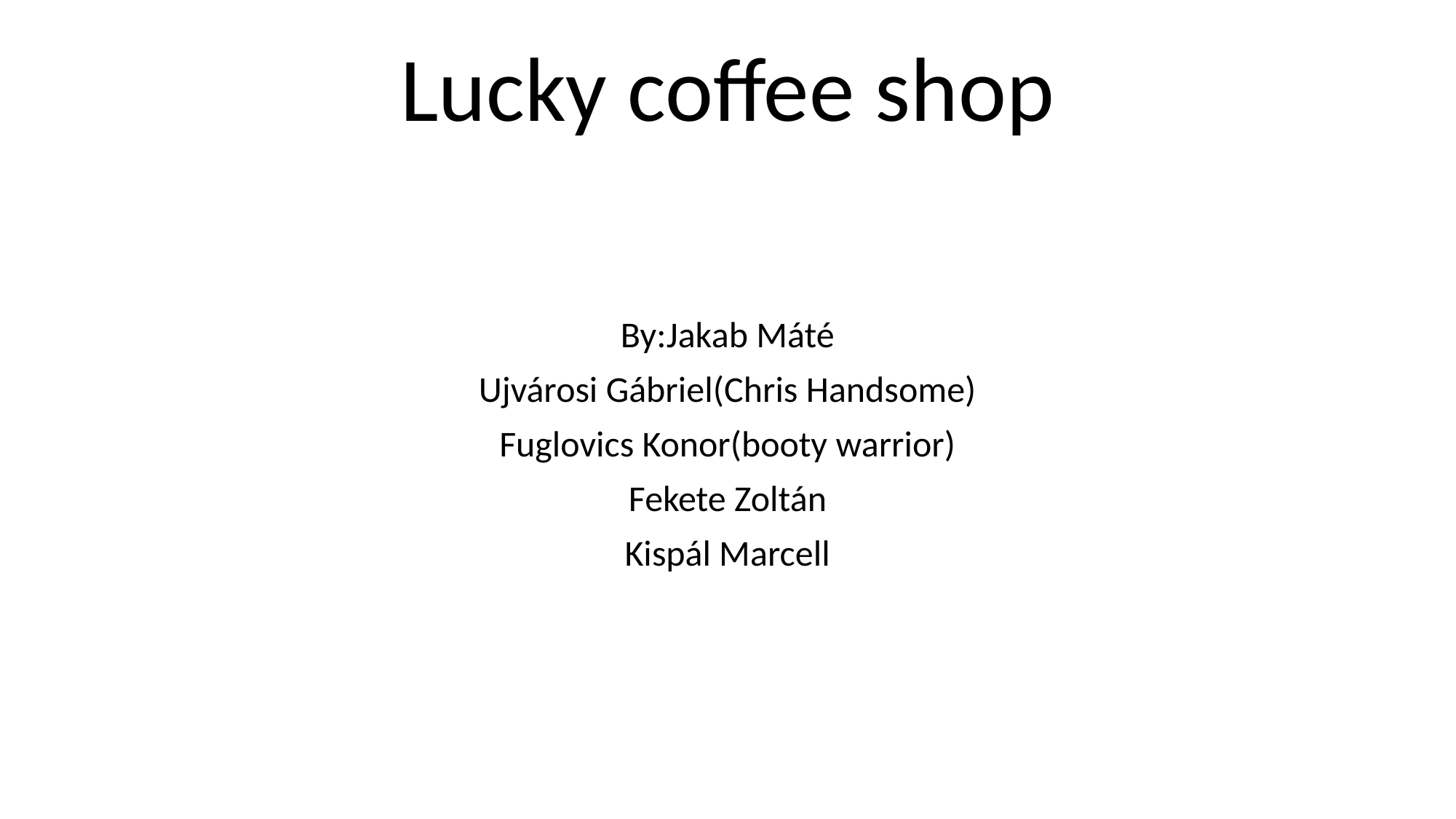

# Lucky coffee shop
By:Jakab Máté
Ujvárosi Gábriel(Chris Handsome)
Fuglovics Konor(booty warrior)
Fekete Zoltán
Kispál Marcell